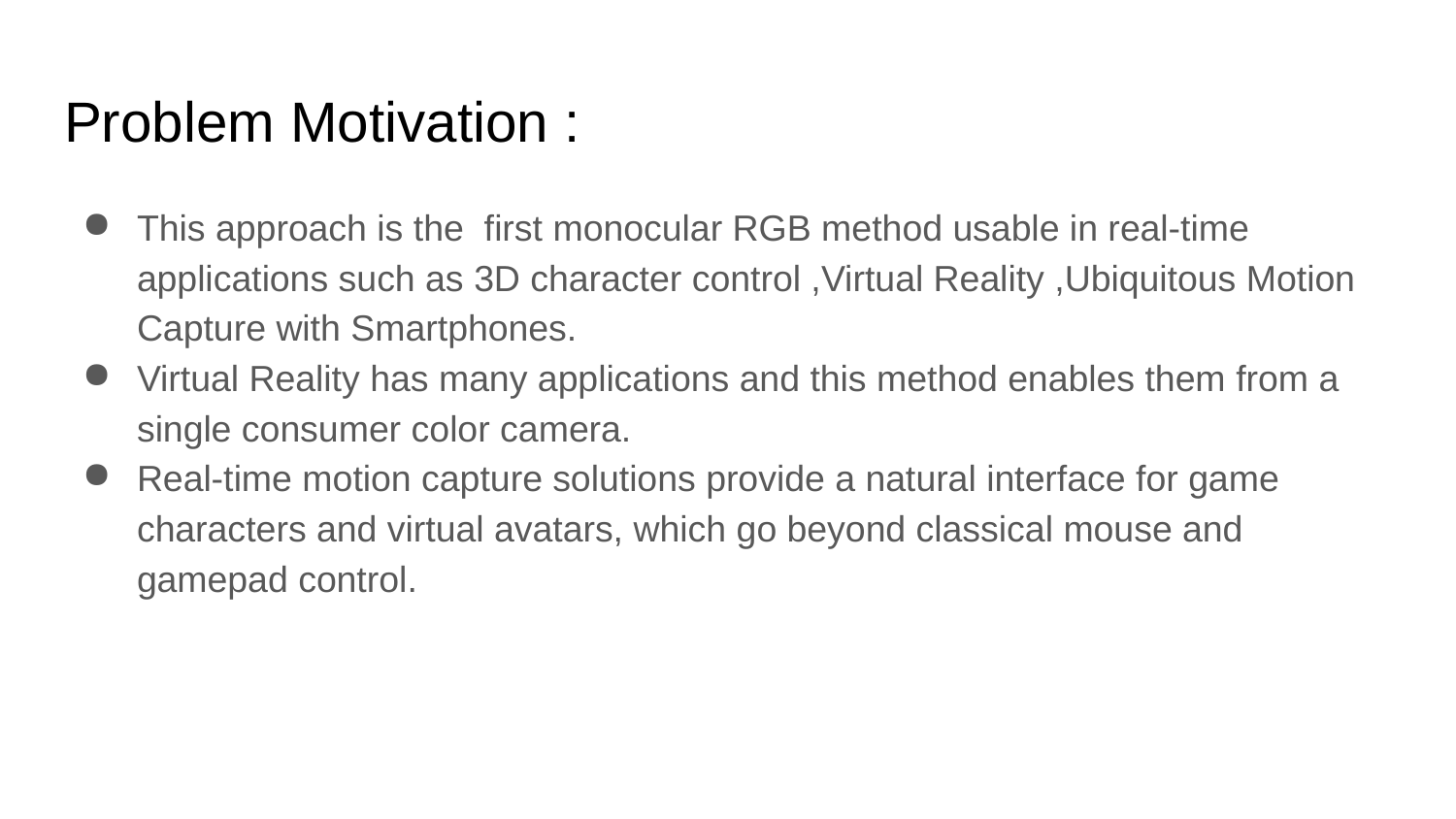

# Problem Motivation :
This approach is the  first monocular RGB method usable in real-time applications such as 3D character control ,Virtual Reality ,Ubiquitous Motion Capture with Smartphones.
Virtual Reality has many applications and this method enables them from a single consumer color camera.
Real-time motion capture solutions provide a natural interface for game characters and virtual avatars, which go beyond classical mouse and gamepad control.